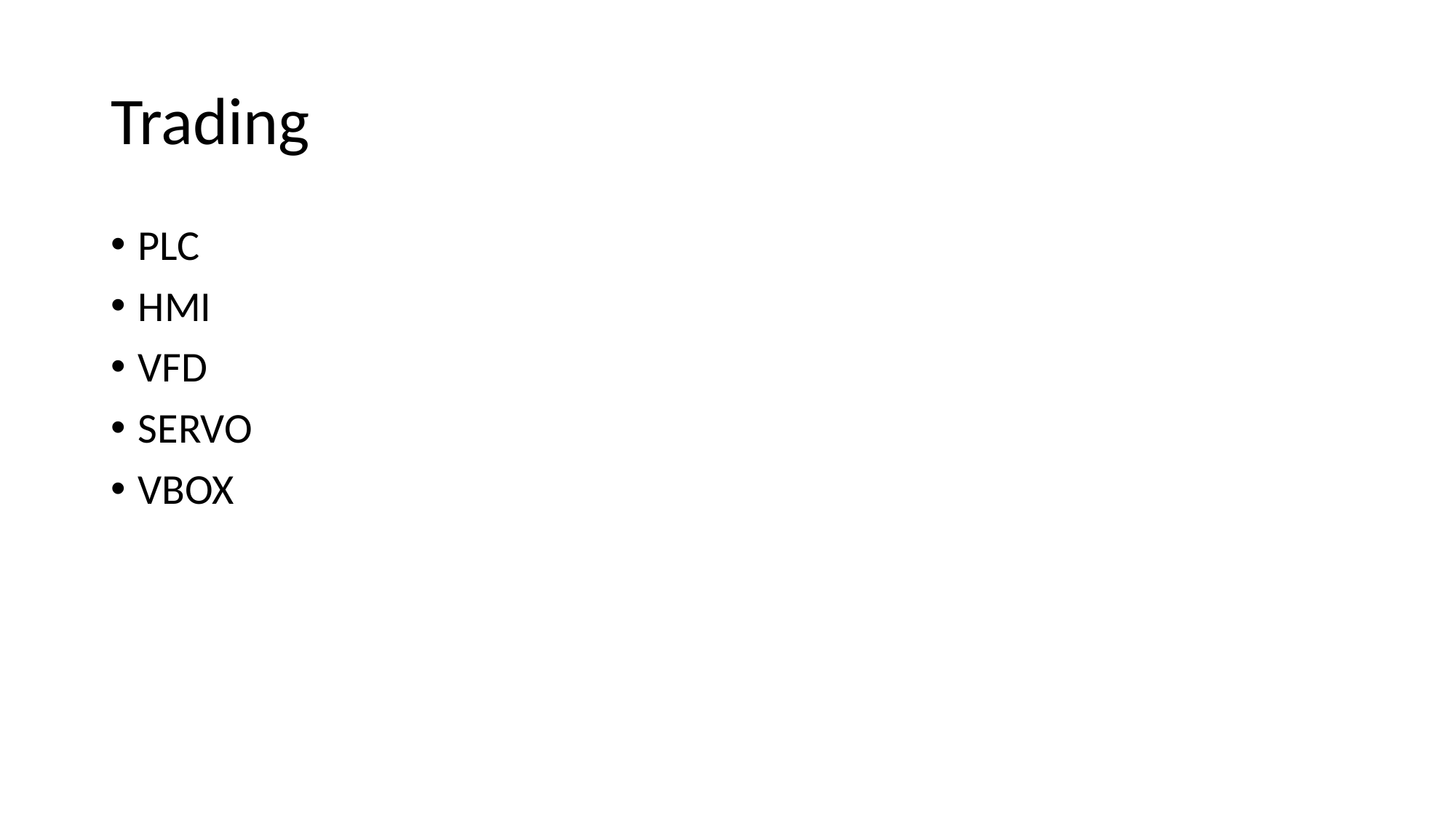

# Trading
PLC
HMI
VFD
SERVO
VBOX